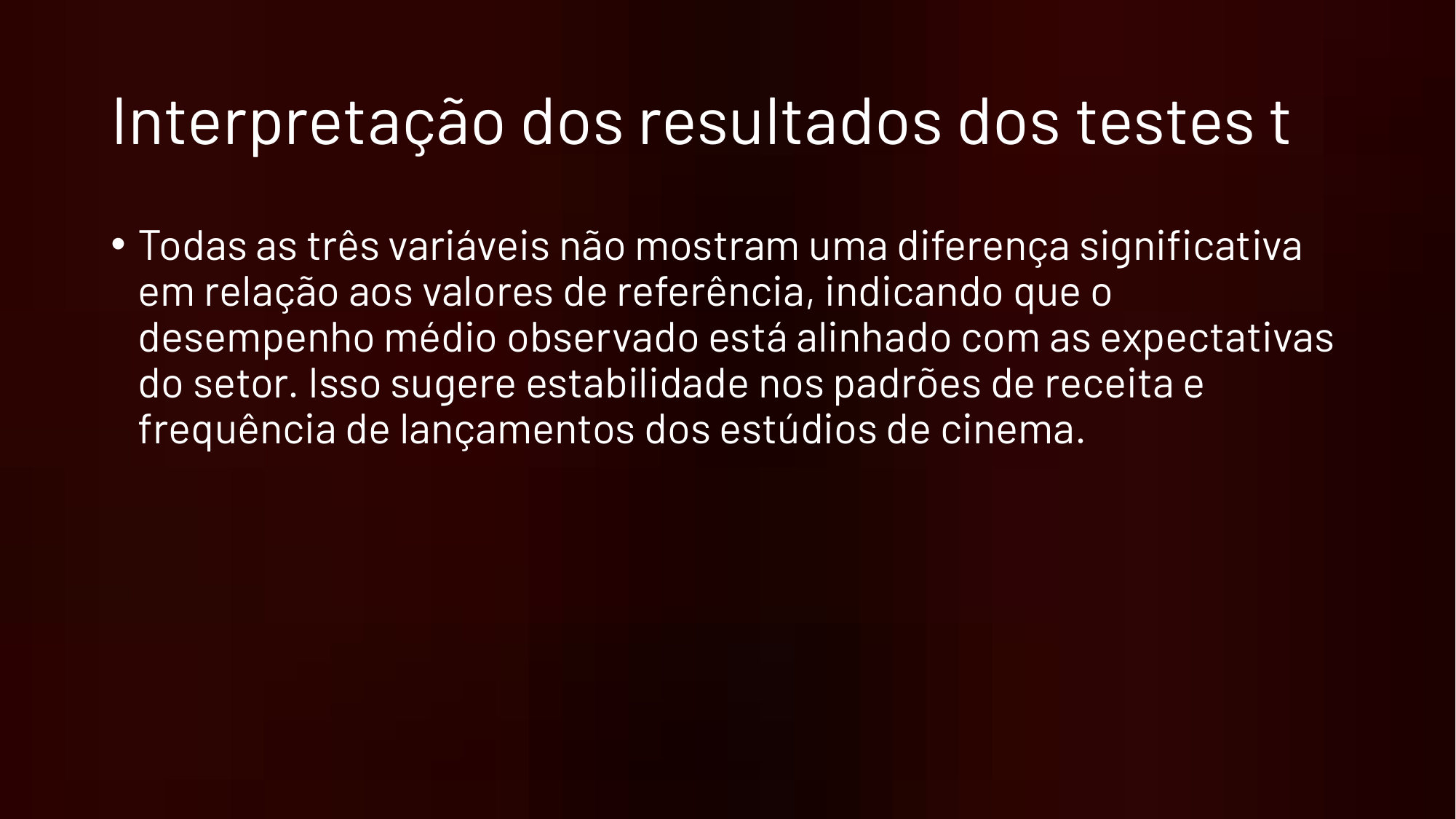

# Interpretação dos resultados dos testes t
Todas as três variáveis não mostram uma diferença significativa em relação aos valores de referência, indicando que o desempenho médio observado está alinhado com as expectativas do setor. Isso sugere estabilidade nos padrões de receita e frequência de lançamentos dos estúdios de cinema.